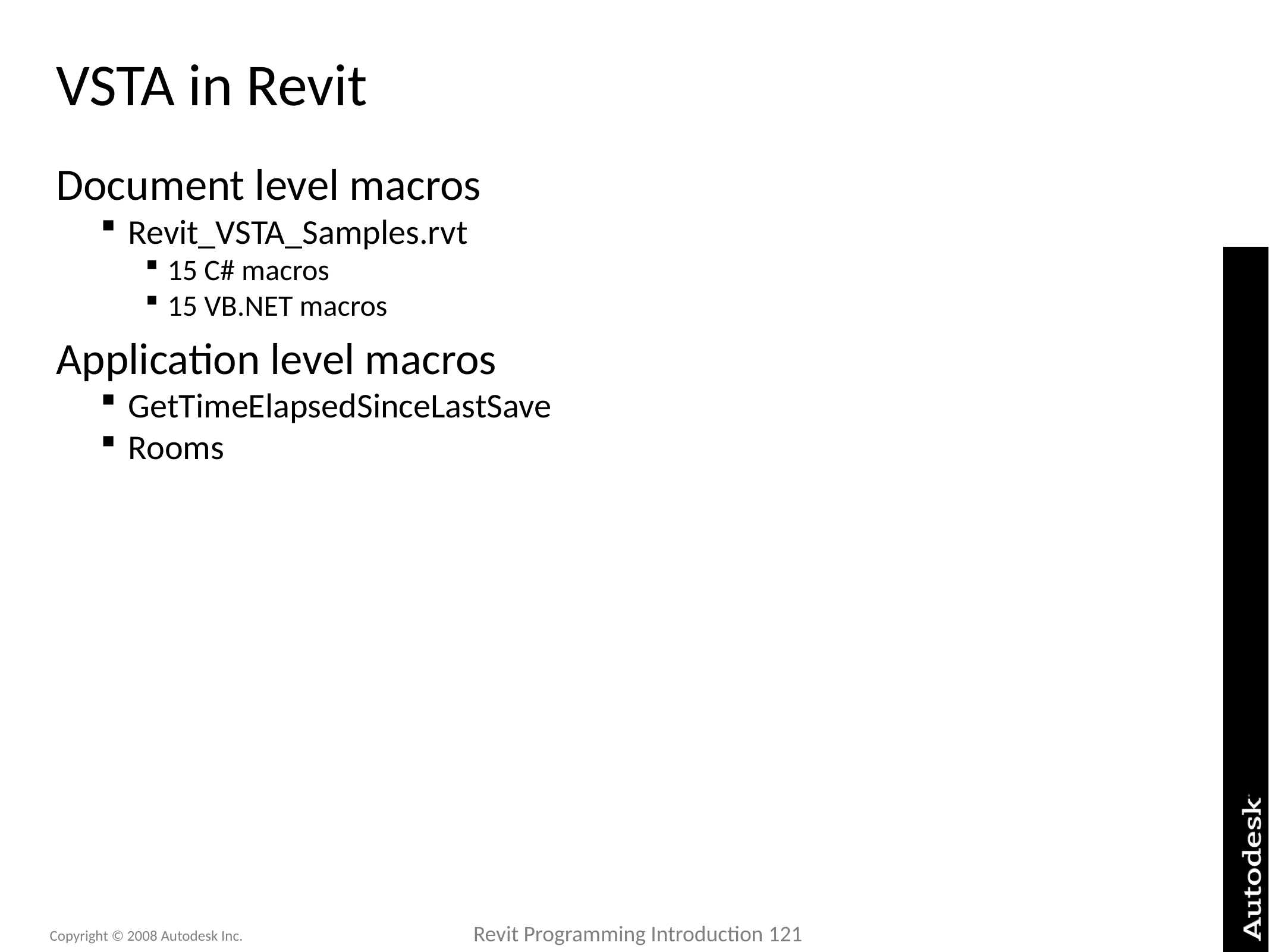

# VSTA in Revit
Document level macros
Revit_VSTA_Samples.rvt
15 C# macros
15 VB.NET macros
Application level macros
GetTimeElapsedSinceLastSave
Rooms